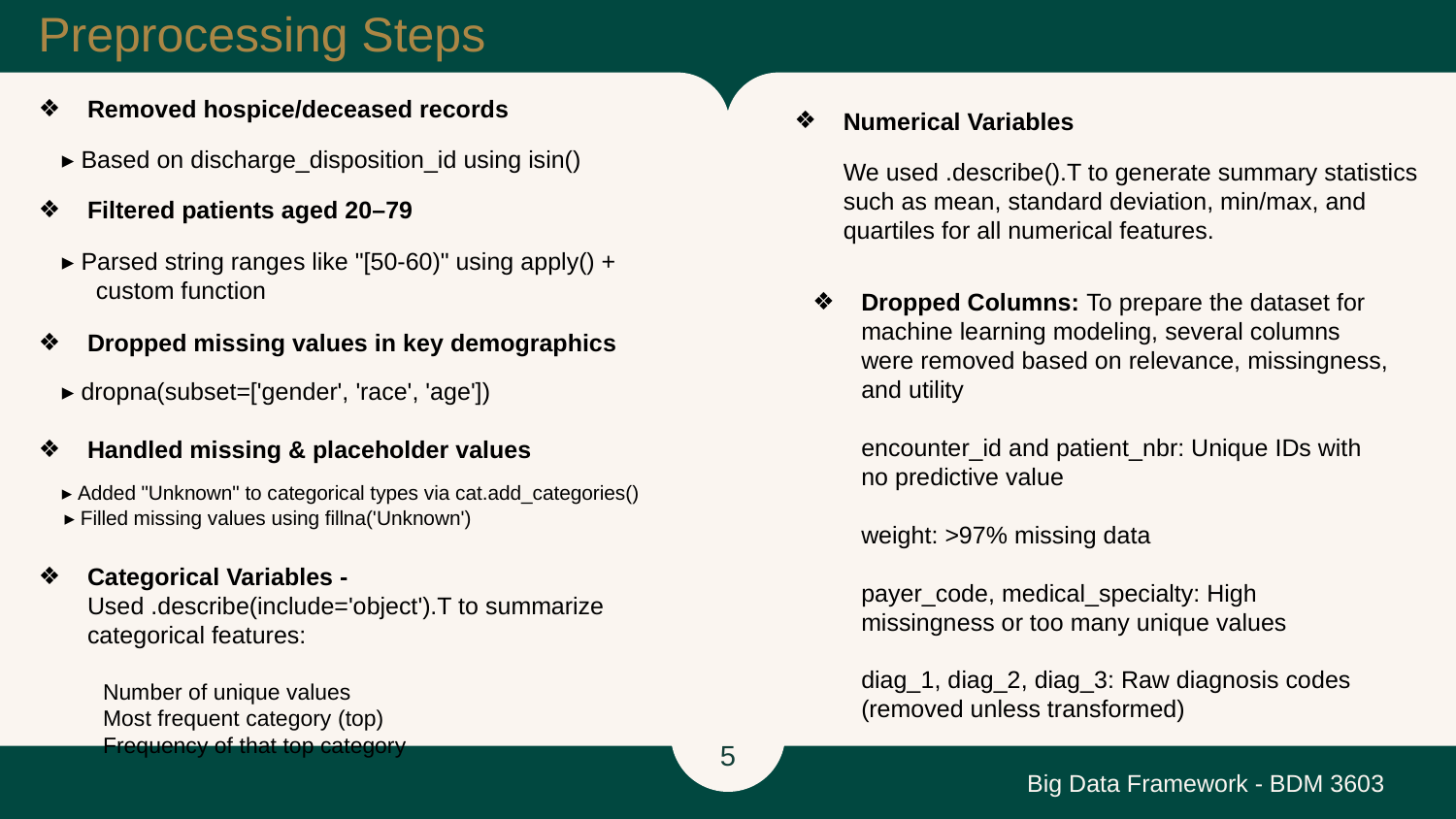

# Preprocessing Steps
Removed hospice/deceased records

       ▸ Based on discharge_disposition_id using isin()

Numerical Variables

We used .describe().T to generate summary statistics such as mean, standard deviation, min/max, and quartiles for all numerical features.
Filtered patients aged 20–79

       ▸ Parsed string ranges like "[50-60)" using apply() +
            custom function

Dropped Columns: To prepare the dataset for machine learning modeling, several columns were removed based on relevance, missingness, and utility

encounter_id and patient_nbr: Unique IDs with no predictive value

weight: >97% missing data

payer_code, medical_specialty: High missingness or too many unique values

diag_1, diag_2, diag_3: Raw diagnosis codes (removed unless transformed)

Dropped missing values in key demographics

       ▸ dropna(subset=['gender', 'race', 'age'])

Handled missing & placeholder values

       ▸ Added "Unknown" to categorical types via cat.add_categories()
         ▸ Filled missing values using fillna('Unknown')

Categorical Variables - Used .describe(include='object').T to summarize categorical features:

              Number of unique values
              Most frequent category (top)
              Frequency of that top category

Big Data Framework - BDM 3603